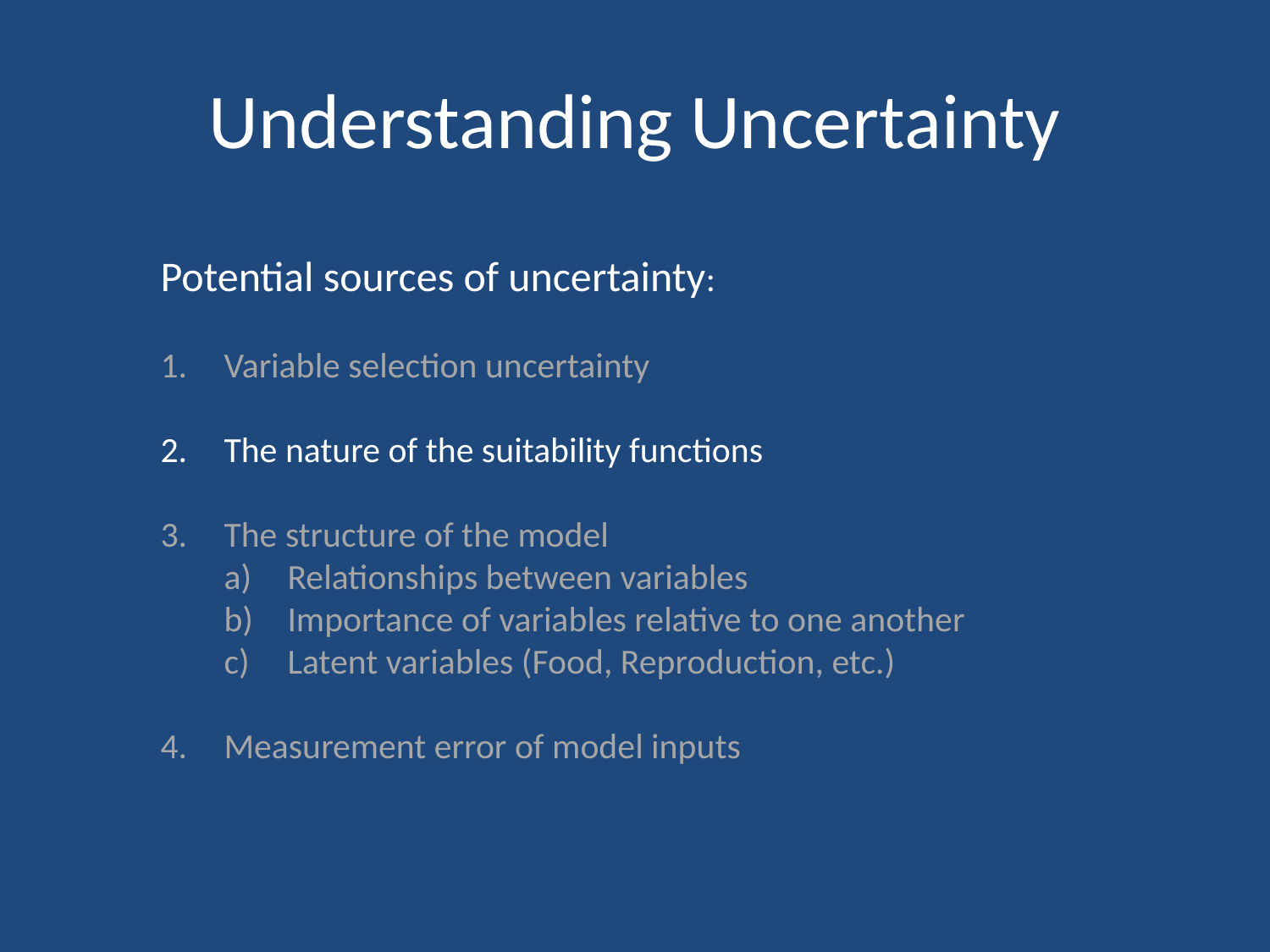

# Understanding Uncertainty
Potential sources of uncertainty:

Variable selection uncertainty

The nature of the suitability functions

The structure of the model
Relationships between variables
Importance of variables relative to one another
Latent variables (Food, Reproduction, etc.)

Measurement error of model inputs